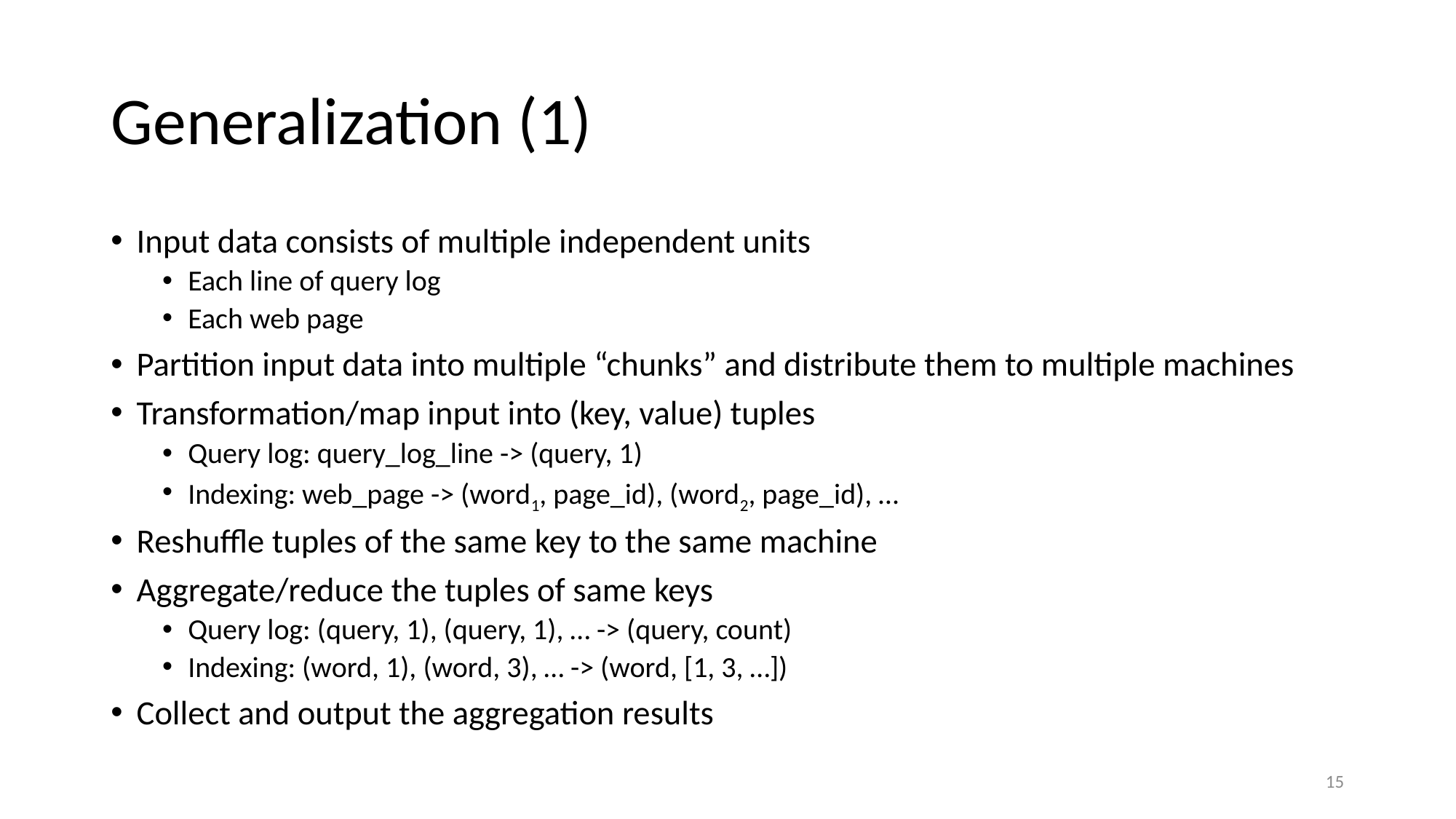

# Generalization (1)
Input data consists of multiple independent units
Each line of query log
Each web page
Partition input data into multiple “chunks” and distribute them to multiple machines
Transformation/map input into (key, value) tuples
Query log: query_log_line -> (query, 1)
Indexing: web_page -> (word1, page_id), (word2, page_id), …
Reshuffle tuples of the same key to the same machine
Aggregate/reduce the tuples of same keys
Query log: (query, 1), (query, 1), … -> (query, count)
Indexing: (word, 1), (word, 3), … -> (word, [1, 3, …])
Collect and output the aggregation results
15